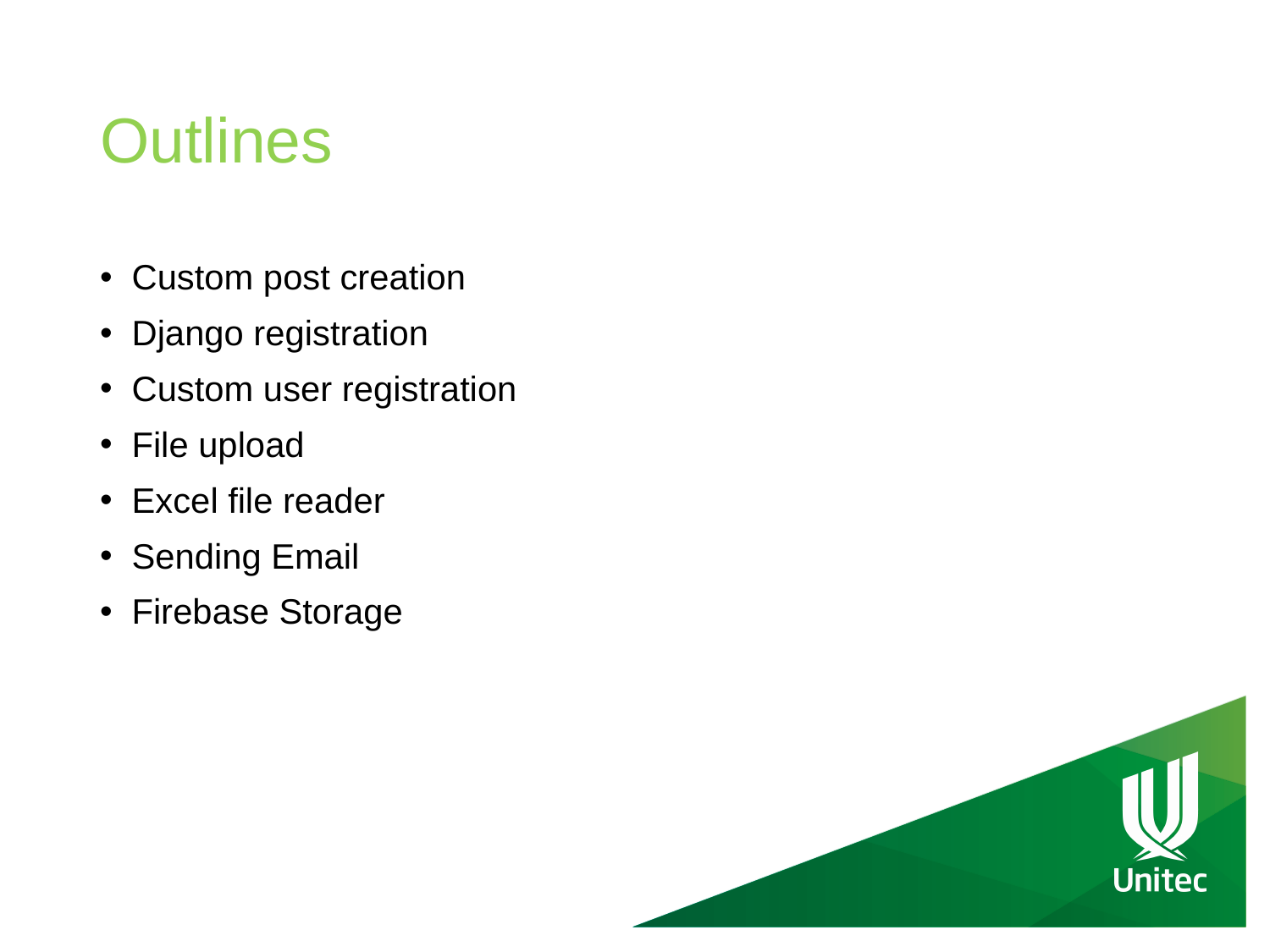

# Outlines
Custom post creation
Django registration
Custom user registration
File upload
Excel file reader
Sending Email
Firebase Storage